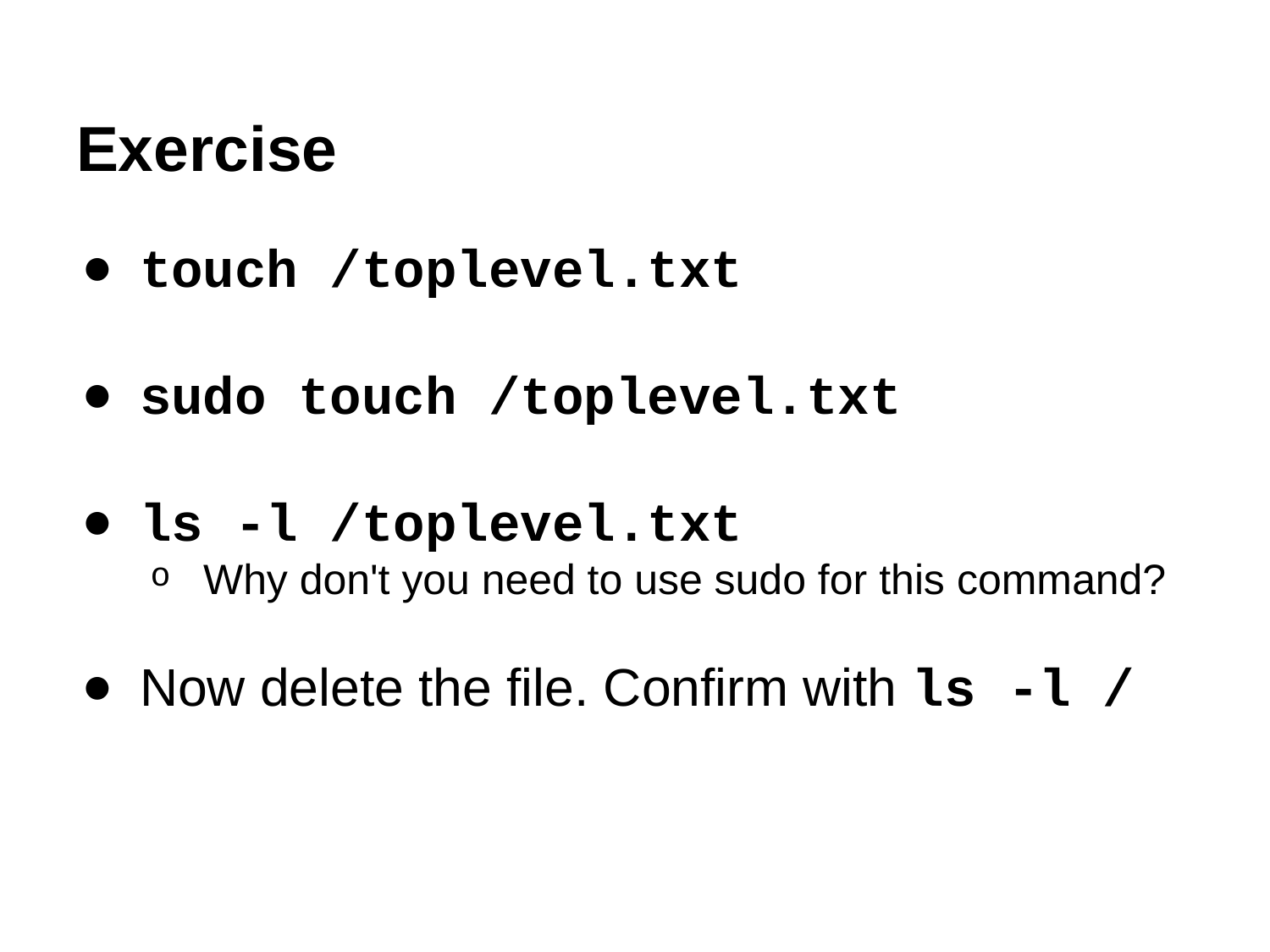

# Exercise
touch /toplevel.txt
sudo touch /toplevel.txt
ls -l /toplevel.txt
Why don't you need to use sudo for this command?
Now delete the file. Confirm with ls -l /